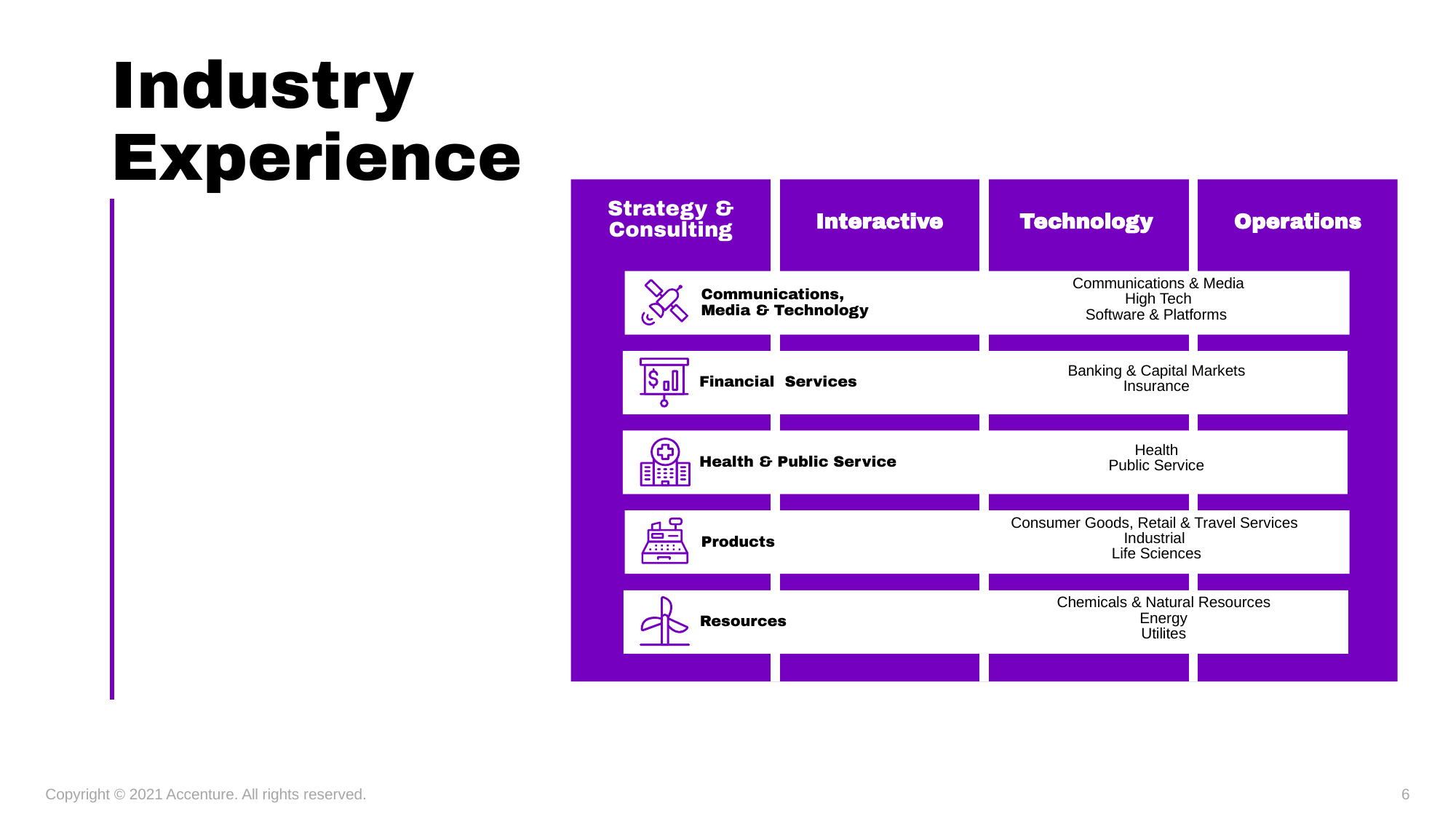

# Industry Experience

Strategy & Consulting
Interactive
Technology
Operations
Communications,
Media & Technology
Communications & Media
High Tech
Software & Platforms

Financial  Services

Banking & Capital Markets
Insurance
Health & Public Service

Health
Public Service
Products
Consumer Goods, Retail & Travel Services
Industrial
Life Sciences

Chemicals & Natural Resources
Energy
Utilites
Resources